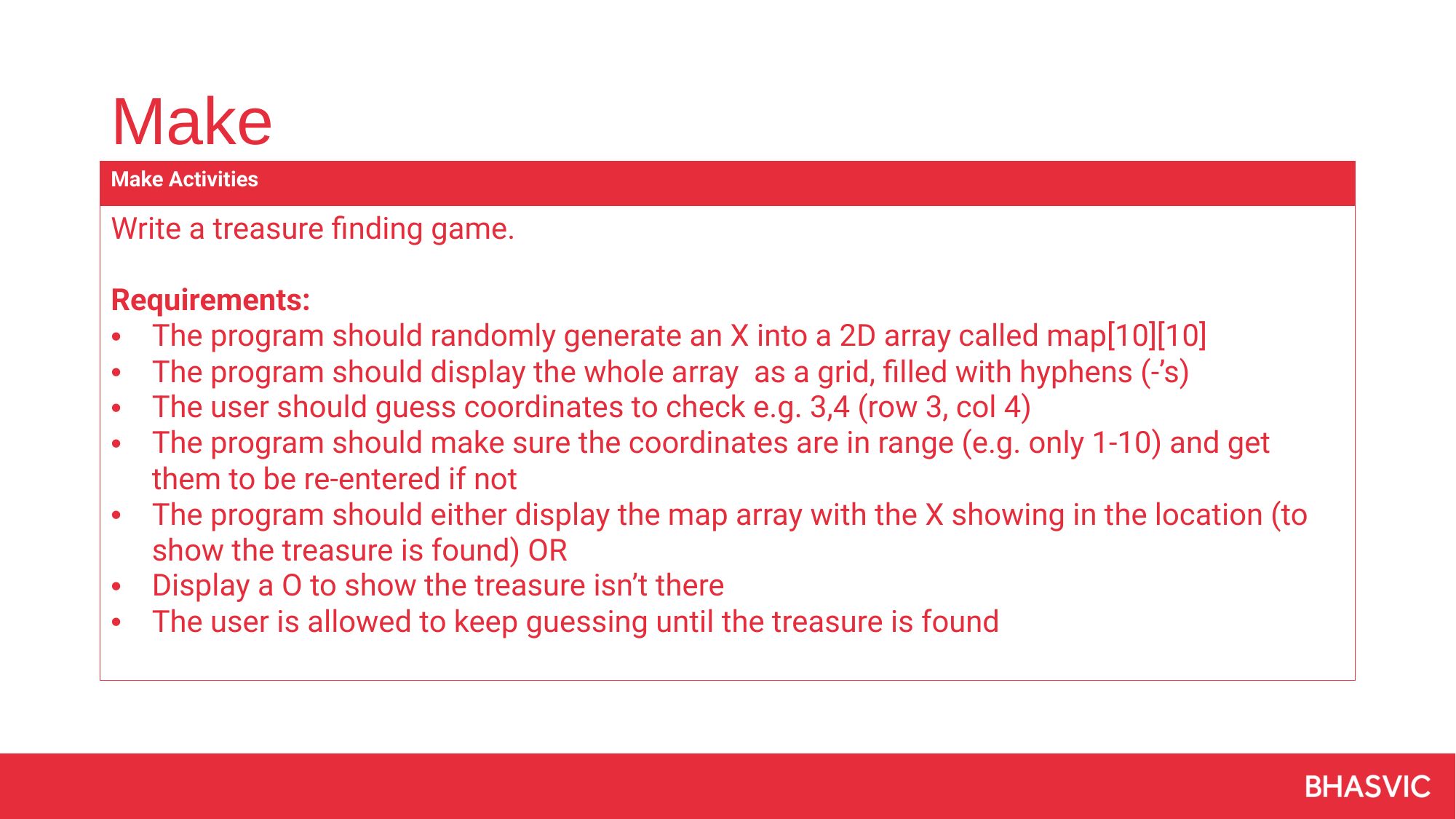

# Make
| Make Activities |
| --- |
| Write a treasure finding game. Requirements: The program should randomly generate an X into a 2D array called map[10][10] The program should display the whole array as a grid, filled with hyphens (-’s) The user should guess coordinates to check e.g. 3,4 (row 3, col 4) The program should make sure the coordinates are in range (e.g. only 1-10) and get them to be re-entered if not The program should either display the map array with the X showing in the location (to show the treasure is found) OR Display a O to show the treasure isn’t there The user is allowed to keep guessing until the treasure is found |